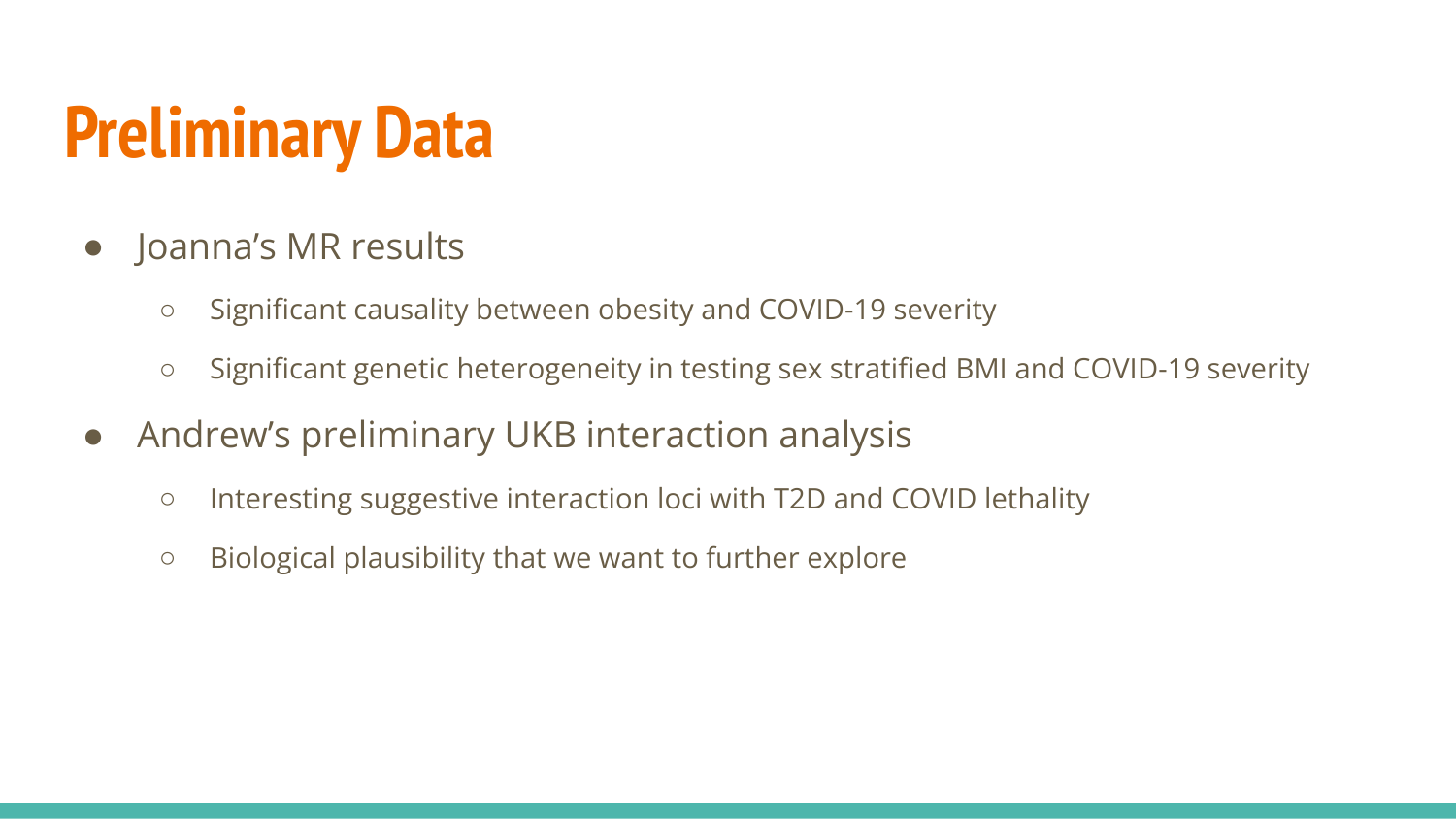

# Preliminary Data
Joanna’s MR results
Significant causality between obesity and COVID-19 severity
Significant genetic heterogeneity in testing sex stratified BMI and COVID-19 severity
Andrew’s preliminary UKB interaction analysis
Interesting suggestive interaction loci with T2D and COVID lethality
Biological plausibility that we want to further explore